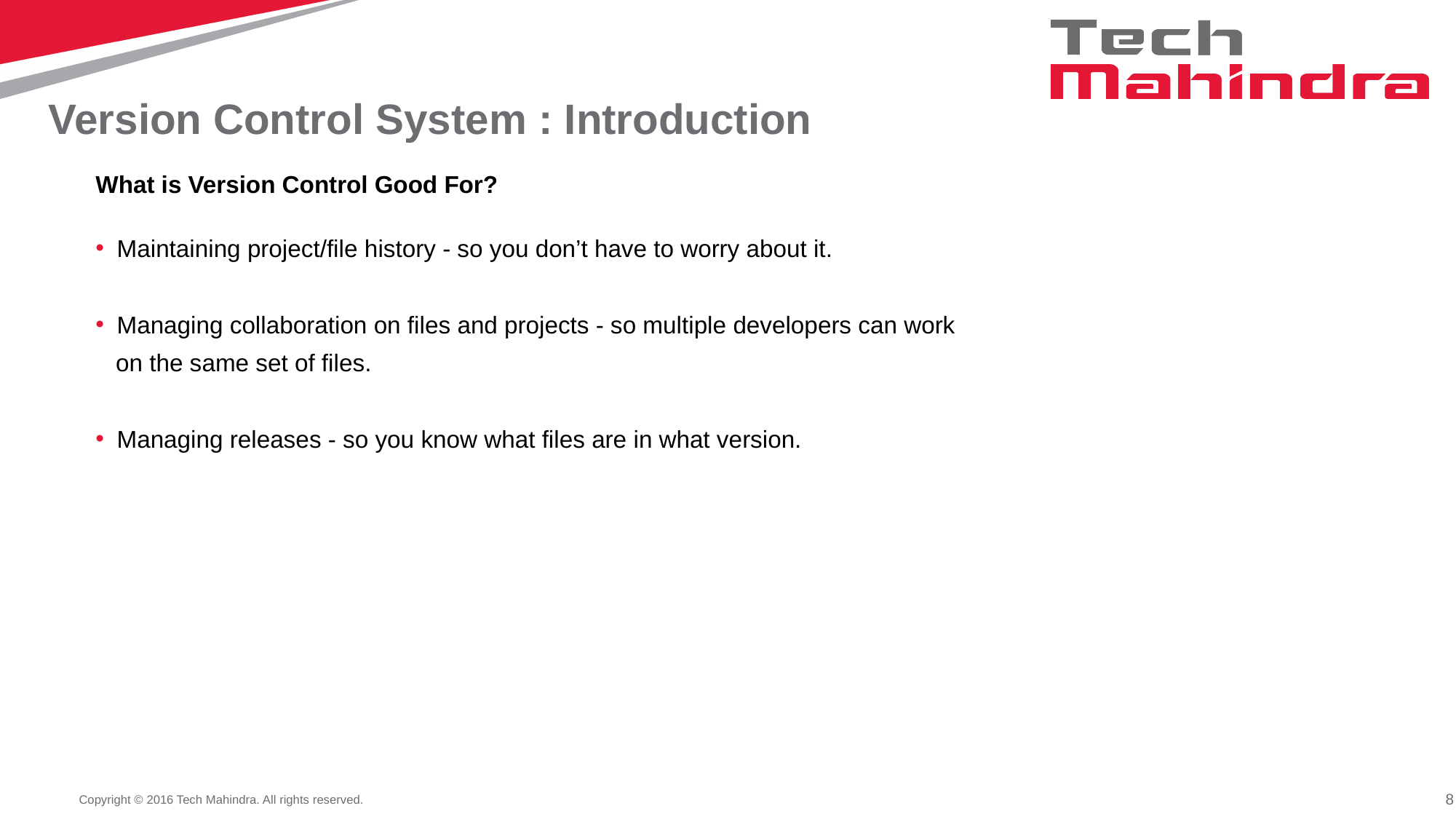

# Version Control System : Introduction
What is Version Control Good For?

Maintaining project/file history - so you don’t have to worry about it.

Managing collaboration on files and projects - so multiple developers can work
   on the same set of files.

Managing releases - so you know what files are in what version.